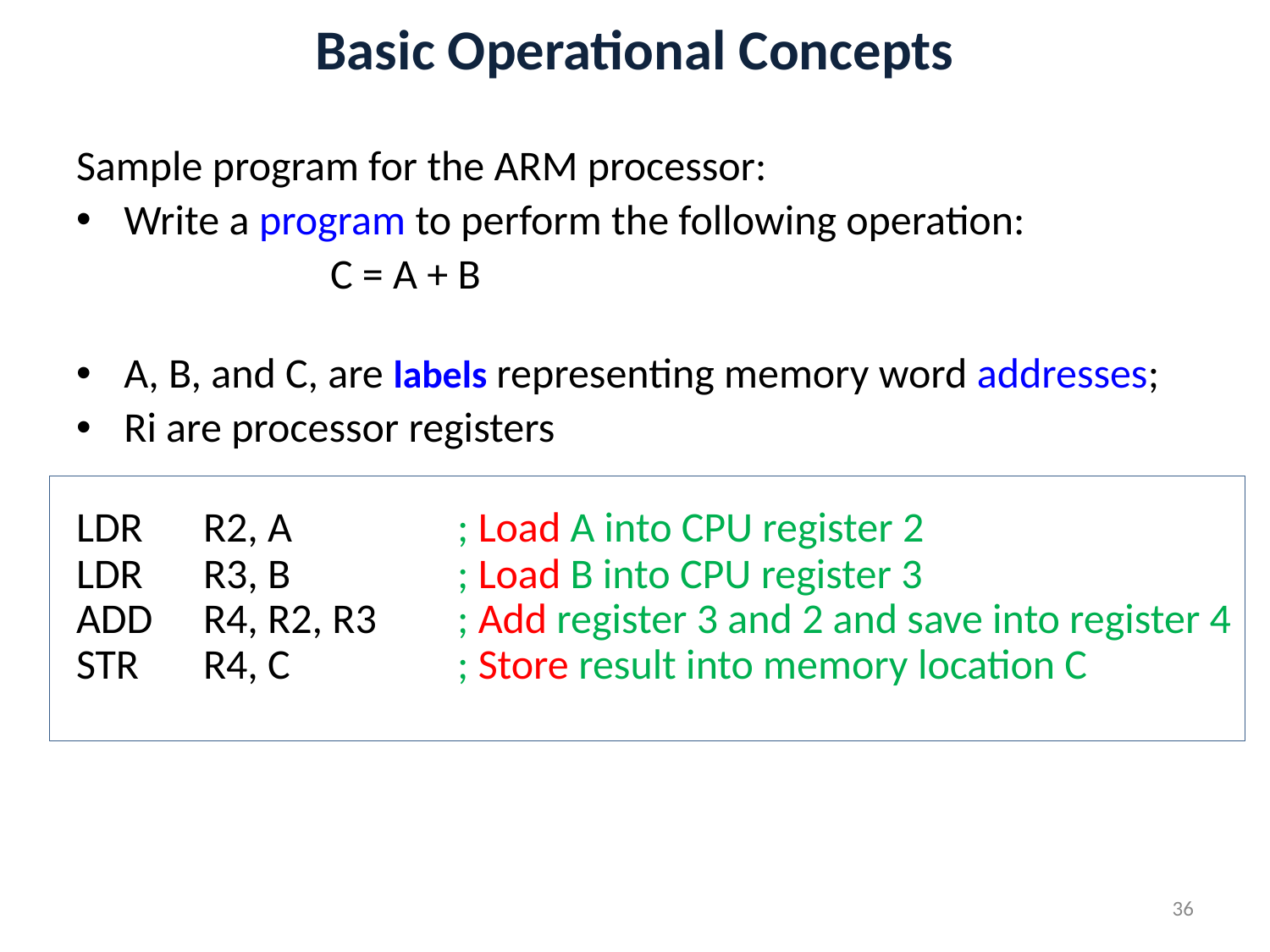

# Basic Operational Concepts
Sample program for the ARM processor:
Write a program to perform the following operation:
		C = A + B
A, B, and C, are labels representing memory word addresses;
Ri are processor registers
LDR	R2, A 		; Load A into CPU register 2
LDR	R3, B		; Load B into CPU register 3
ADD	R4, R2, R3	; Add register 3 and 2 and save into register 4
STR	R4, C		; Store result into memory location C

36